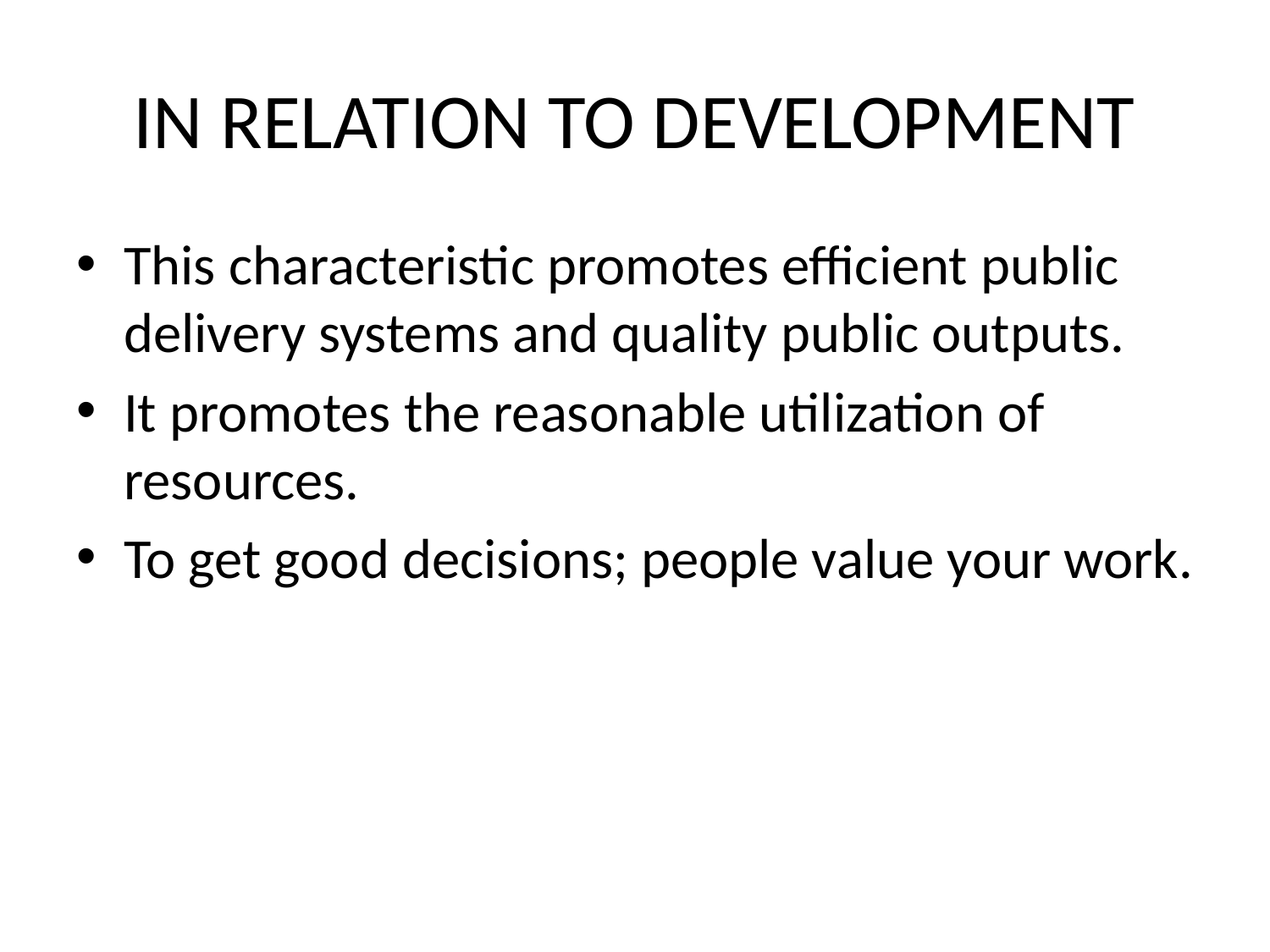

# IN RELATION TO DEVELOPMENT
This characteristic promotes efficient public delivery systems and quality public outputs.
It promotes the reasonable utilization of resources.
To get good decisions; people value your work.